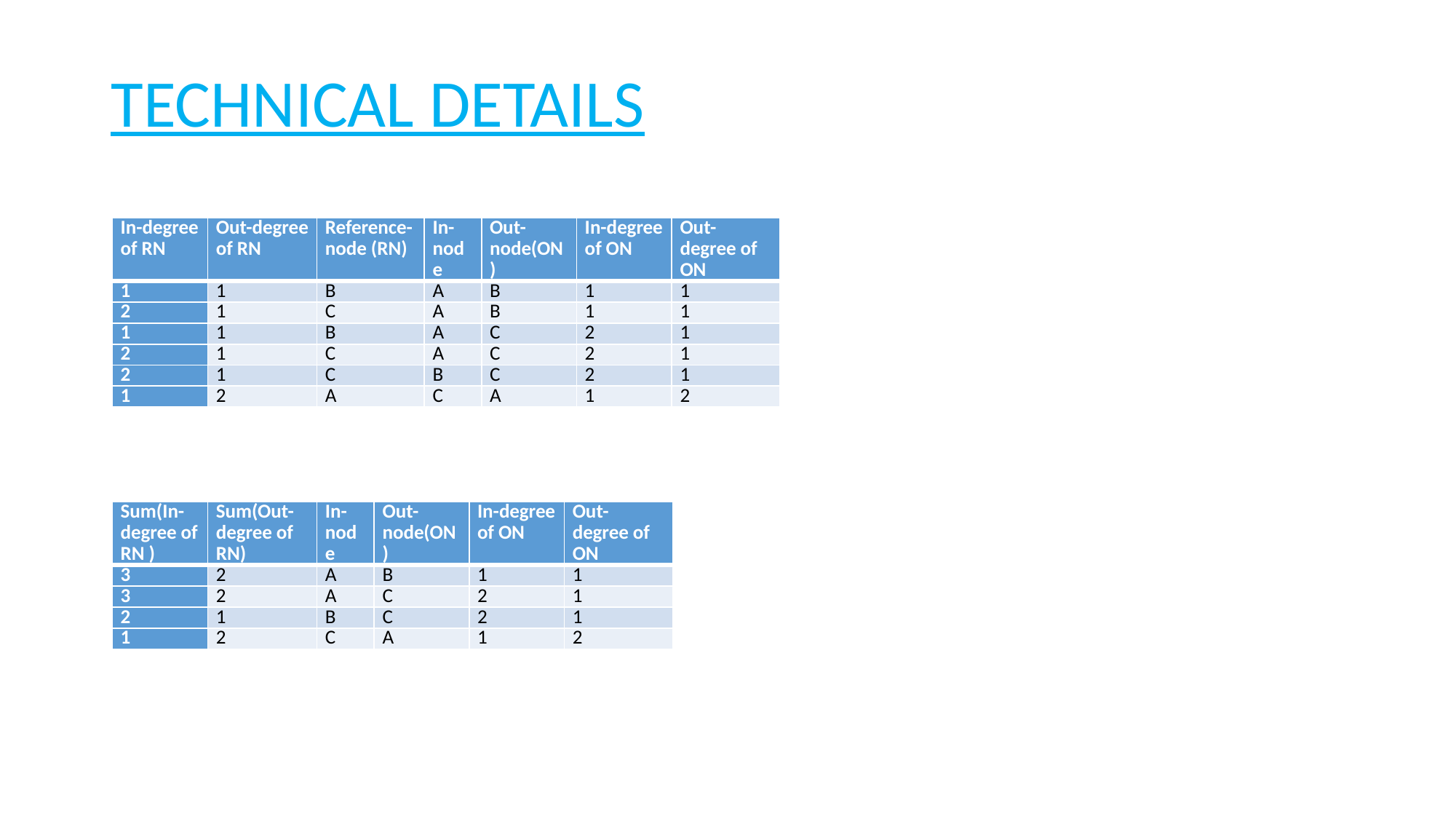

# TECHNICAL DETAILS

| In-degree of RN | Out-degree of RN | Reference-node (RN) | In-node | Out-node(ON) | In-degree of ON | Out-degree of ON |
| --- | --- | --- | --- | --- | --- | --- |
| 1 | 1 | B | A | B | 1 | 1 |
| 2 | 1 | C | A | B | 1 | 1 |
| 1 | 1 | B | A | C | 2 | 1 |
| 2 | 1 | C | A | C | 2 | 1 |
| 2 | 1 | C | B | C | 2 | 1 |
| 1 | 2 | A | C | A | 1 | 2 |
| Sum(In-degree of RN ) | Sum(Out-degree of RN) | In-node | Out-node(ON) | In-degree of ON | Out-degree of ON |
| --- | --- | --- | --- | --- | --- |
| 3 | 2 | A | B | 1 | 1 |
| 3 | 2 | A | C | 2 | 1 |
| 2 | 1 | B | C | 2 | 1 |
| 1 | 2 | C | A | 1 | 2 |